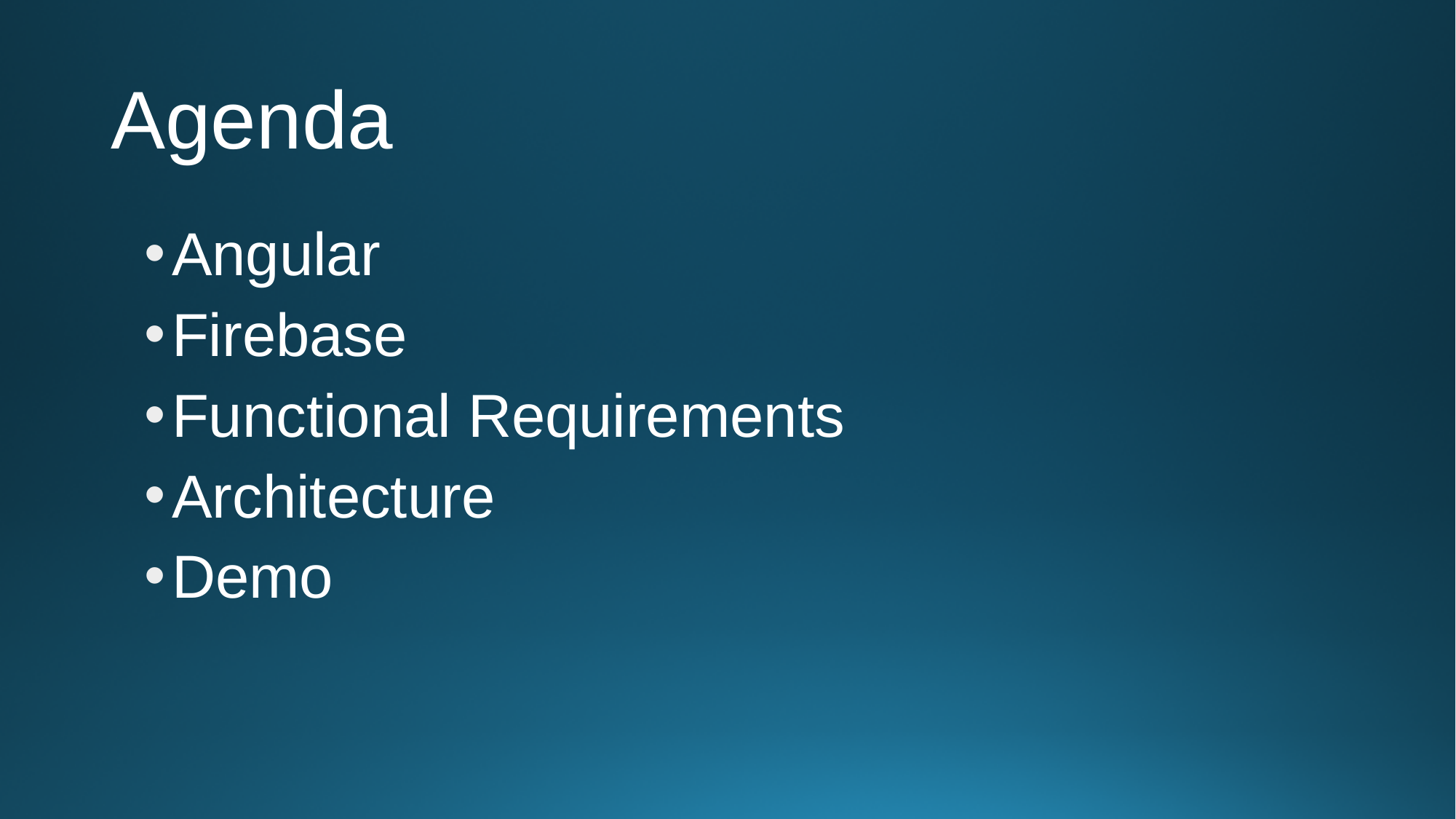

# Agenda
Angular
Firebase
Functional Requirements
Architecture
Demo